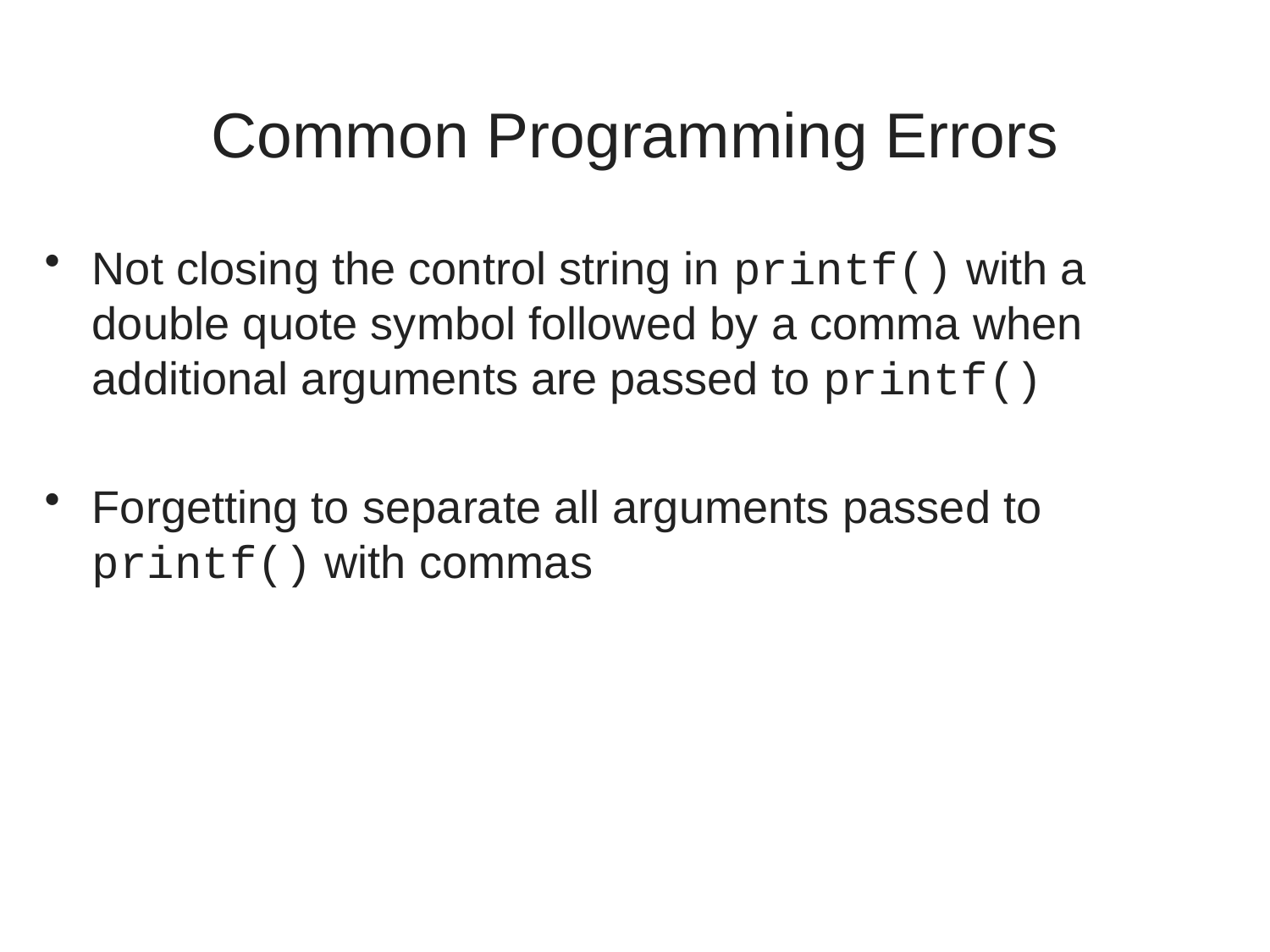

# Common Programming Errors
Not closing the control string in printf() with a double quote symbol followed by a comma when additional arguments are passed to printf()

Forgetting to separate all arguments passed to printf() with commas

A First Book of ANSI C, Fourth Edition
92